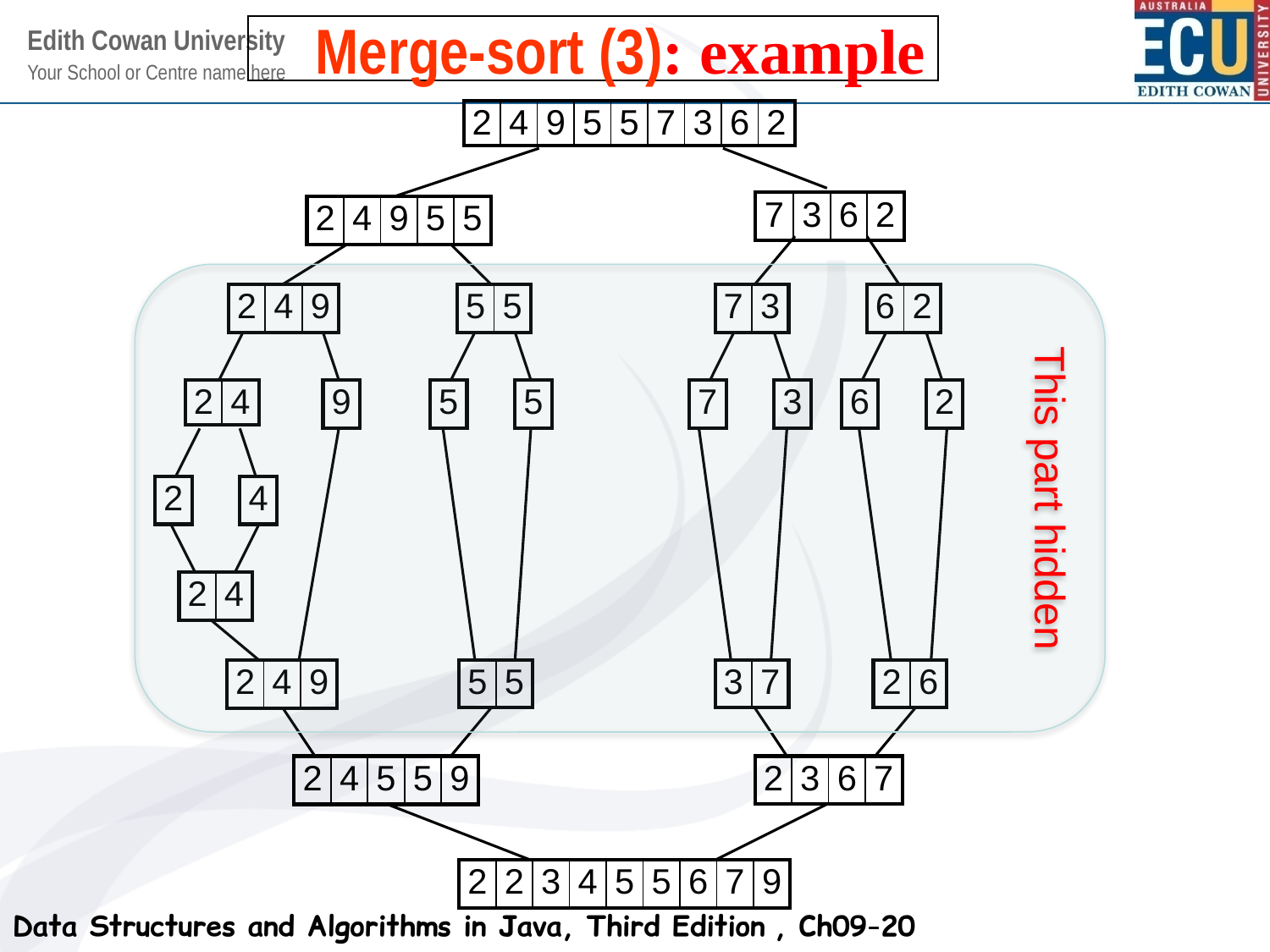

# Merge-sort (3): example
| 2 | 4 | 9 | 5 | 5 | 7 | 3 | 6 | 2 |
| --- | --- | --- | --- | --- | --- | --- | --- | --- |

| 7 | 3 | 6 | 2 |
| --- | --- | --- | --- |
| 2 | 4 | 9 | 5 | 5 |
| --- | --- | --- | --- | --- |

This part hidden
| 2 | 4 | 9 |
| --- | --- | --- |
| 6 | 2 |
| --- | --- |
| 5 | 5 |
| --- | --- |
| 7 | 3 |
| --- | --- |

| 2 | 4 |
| --- | --- |
| 9 |
| --- |
| 5 |
| --- |
| 5 |
| --- |
| 7 |
| --- |
| 3 |
| --- |
| 6 |
| --- |
| 2 |
| --- |

| 2 |
| --- |
| 4 |
| --- |

| 2 | 4 |
| --- | --- |

| 2 | 4 | 9 |
| --- | --- | --- |
| 5 | 5 |
| --- | --- |
| 3 | 7 |
| --- | --- |
| 2 | 6 |
| --- | --- |

| 2 | 4 | 5 | 5 | 9 |
| --- | --- | --- | --- | --- |
| 2 | 3 | 6 | 7 |
| --- | --- | --- | --- |

| 2 | 2 | 3 | 4 | 5 | 5 | 6 | 7 | 9 |
| --- | --- | --- | --- | --- | --- | --- | --- | --- |
Data Structures and Algorithms in Java, Third Edition	, Ch09–20